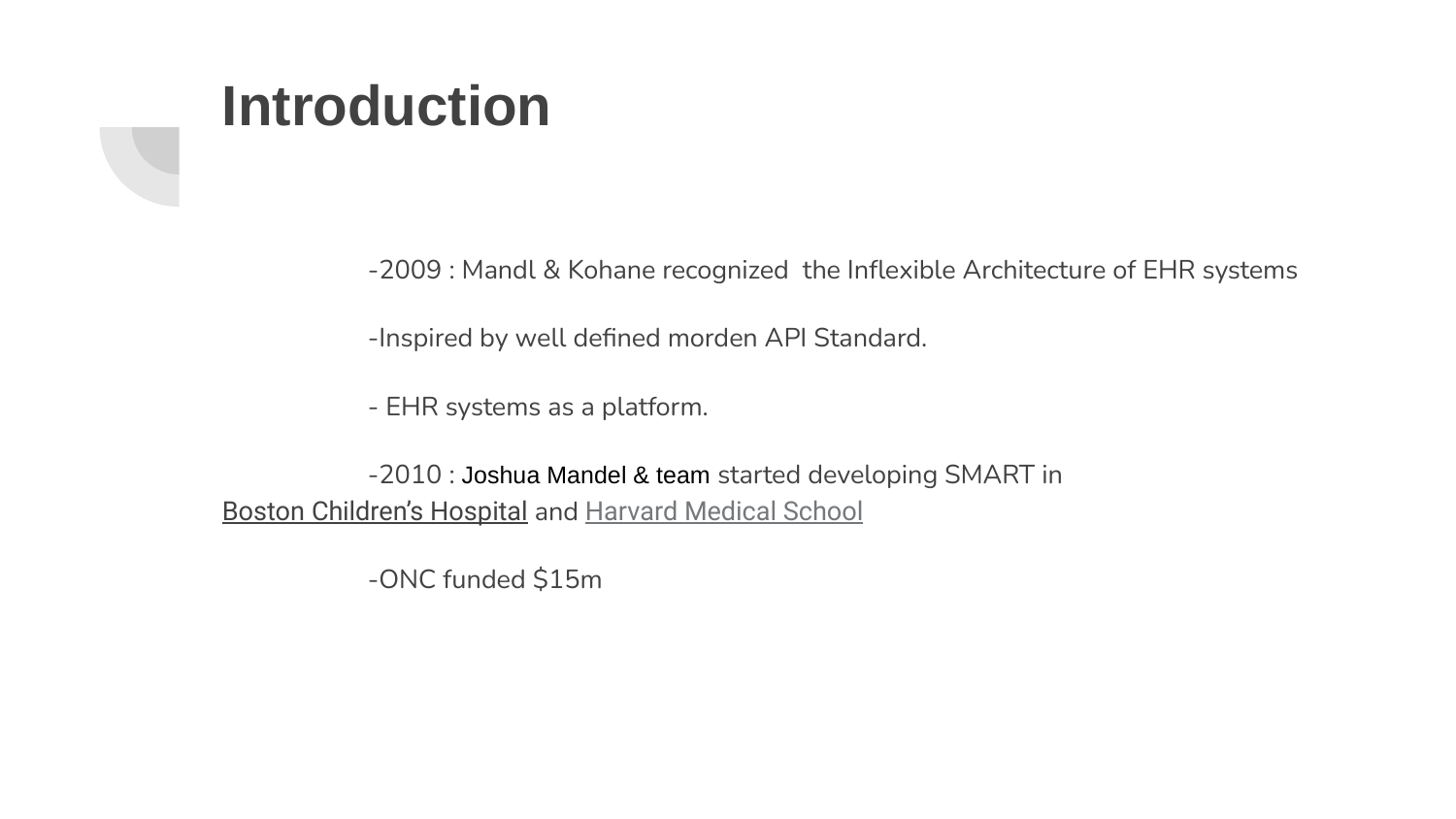

# Introduction
	-2009 : Mandl & Kohane recognized  the Inflexible Architecture of EHR systems
	-Inspired by well defined morden API Standard.
	- EHR systems as a platform.
	-2010 : Joshua Mandel & team started developing SMART in Boston Children’s Hospital and Harvard Medical School
	-ONC funded $15m